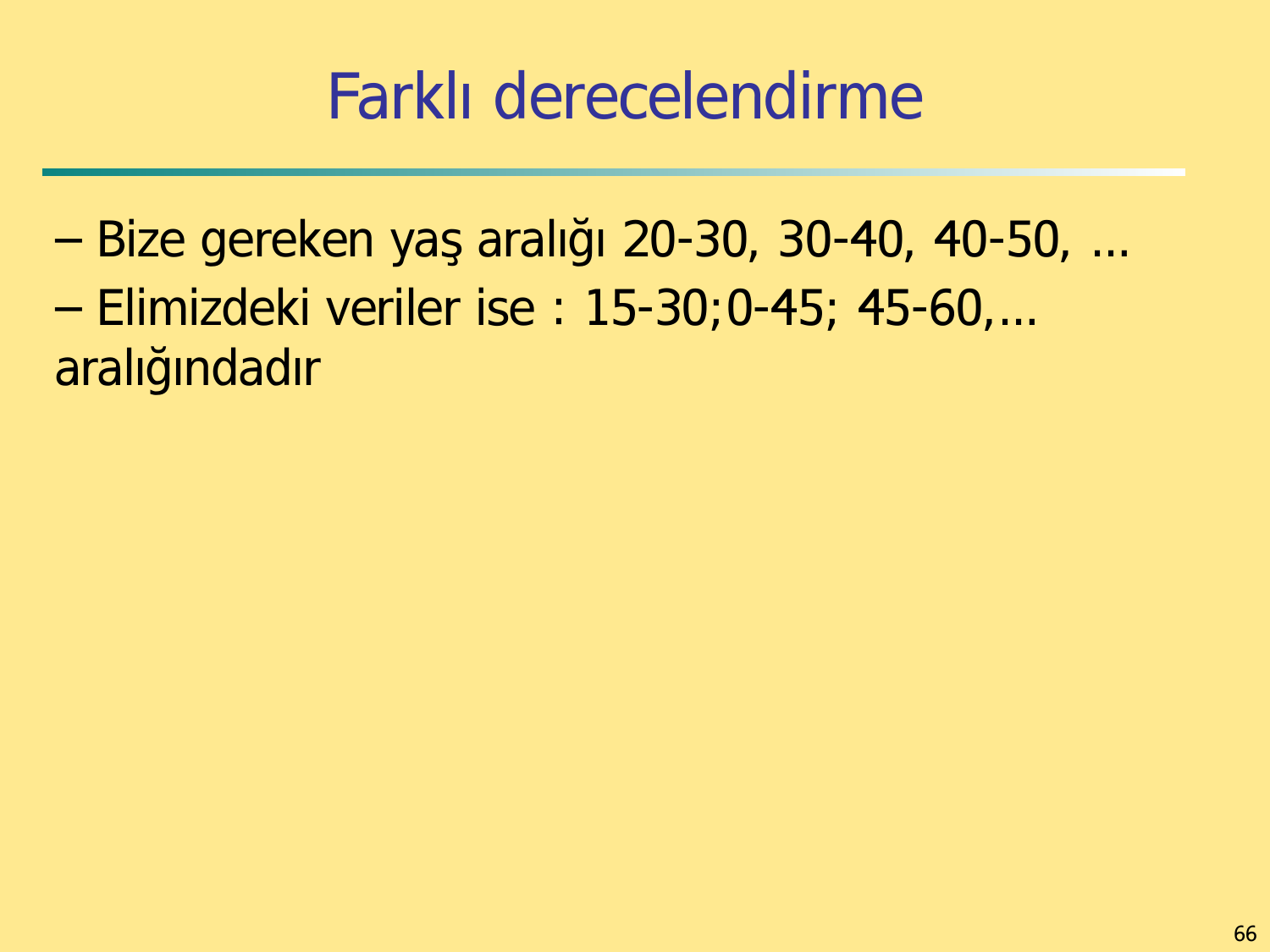

# Farklı derecelendirme
– Bize gereken yaş aralığı 20-30, 30-40, 40-50, …
– Elimizdeki veriler ise : 15-30;0-45; 45-60,…aralığındadır
66